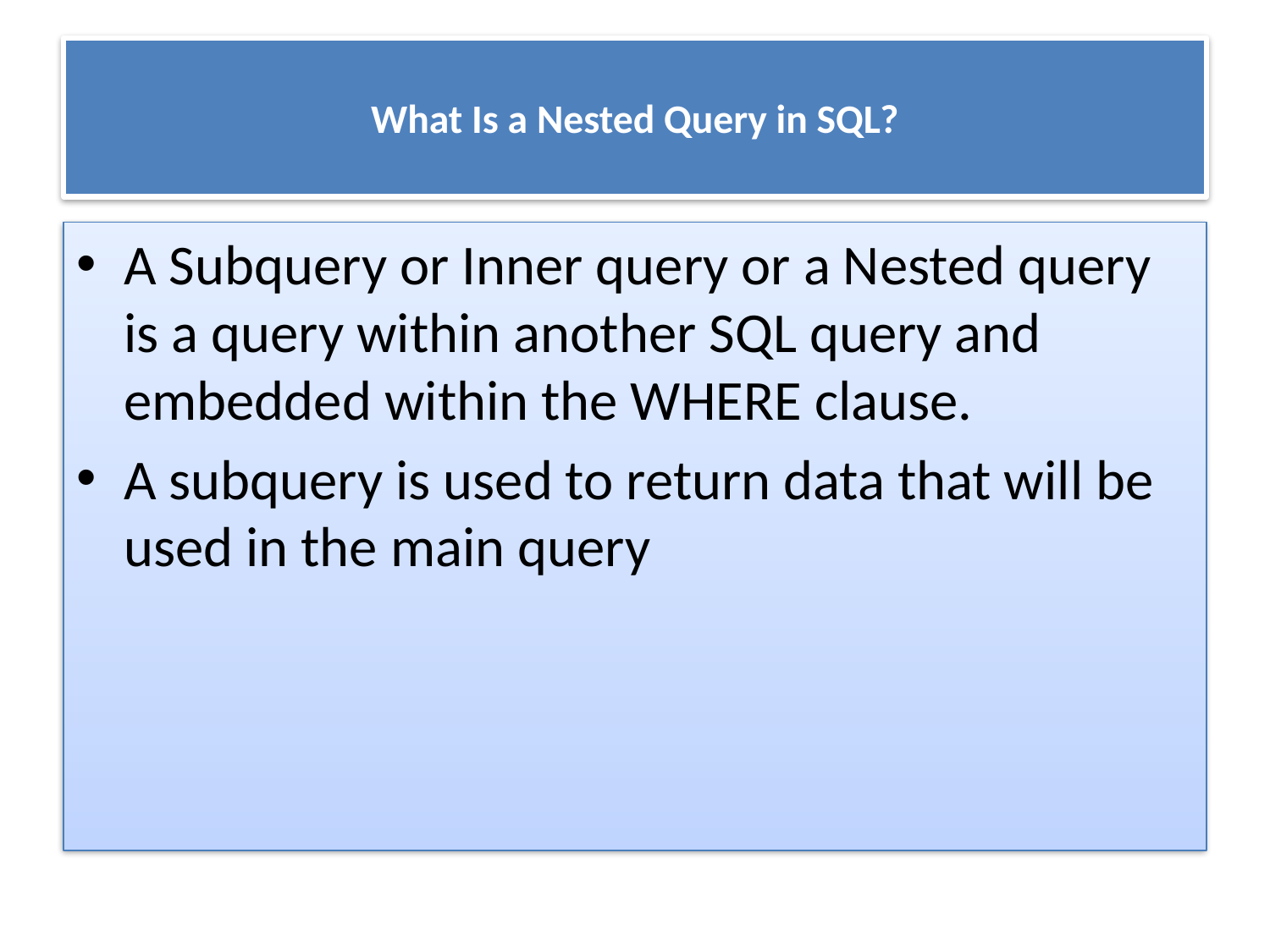

# What Is a Nested Query in SQL?
A Subquery or Inner query or a Nested query is a query within another SQL query and embedded within the WHERE clause.
A subquery is used to return data that will be used in the main query